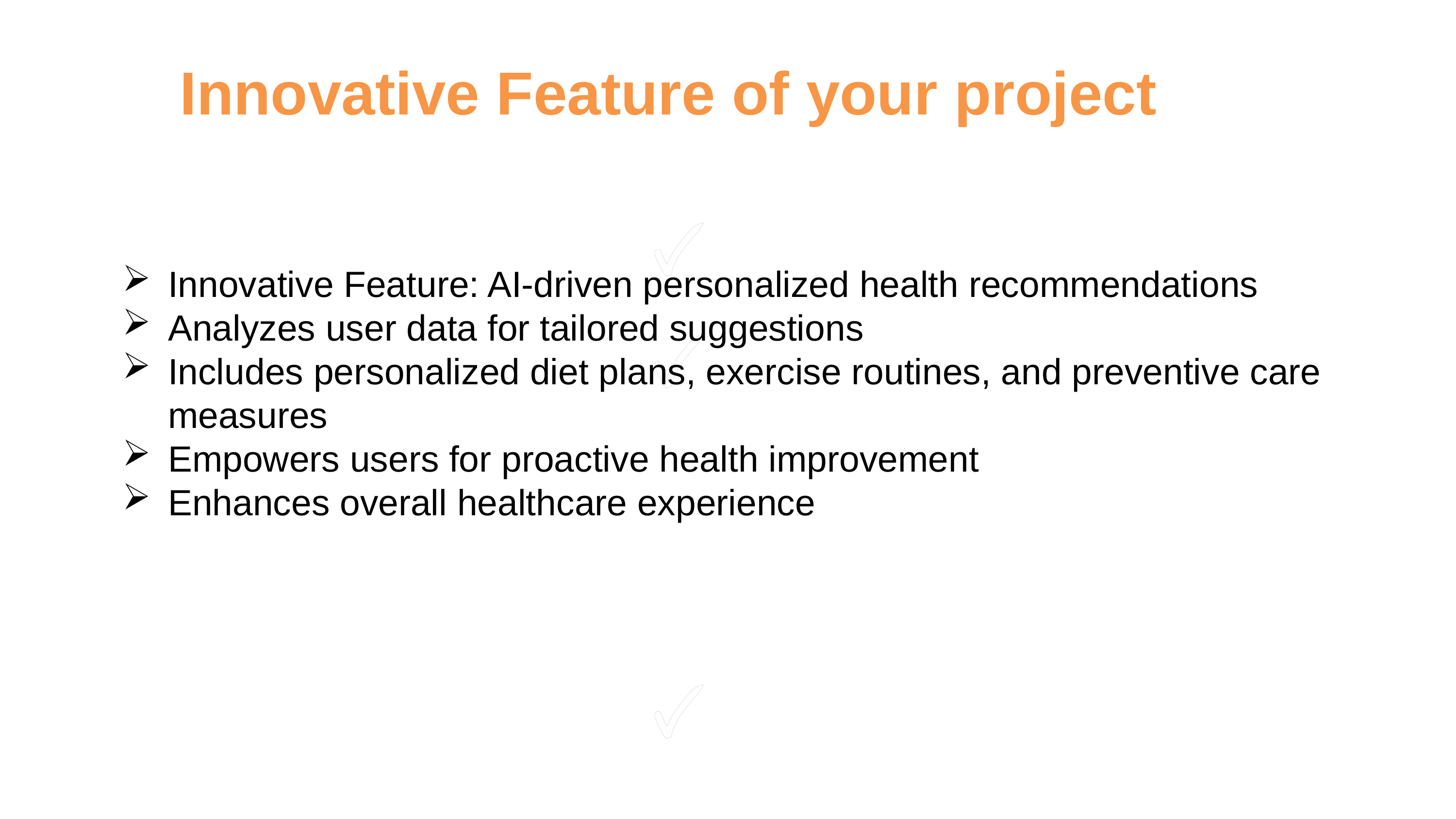

Innovative Feature of your project

Innovative Feature: AI-driven personalized health recommendations
Analyzes user data for tailored suggestions
Includes personalized diet plans, exercise routines, and preventive care measures
Empowers users for proactive health improvement
Enhances overall healthcare experience